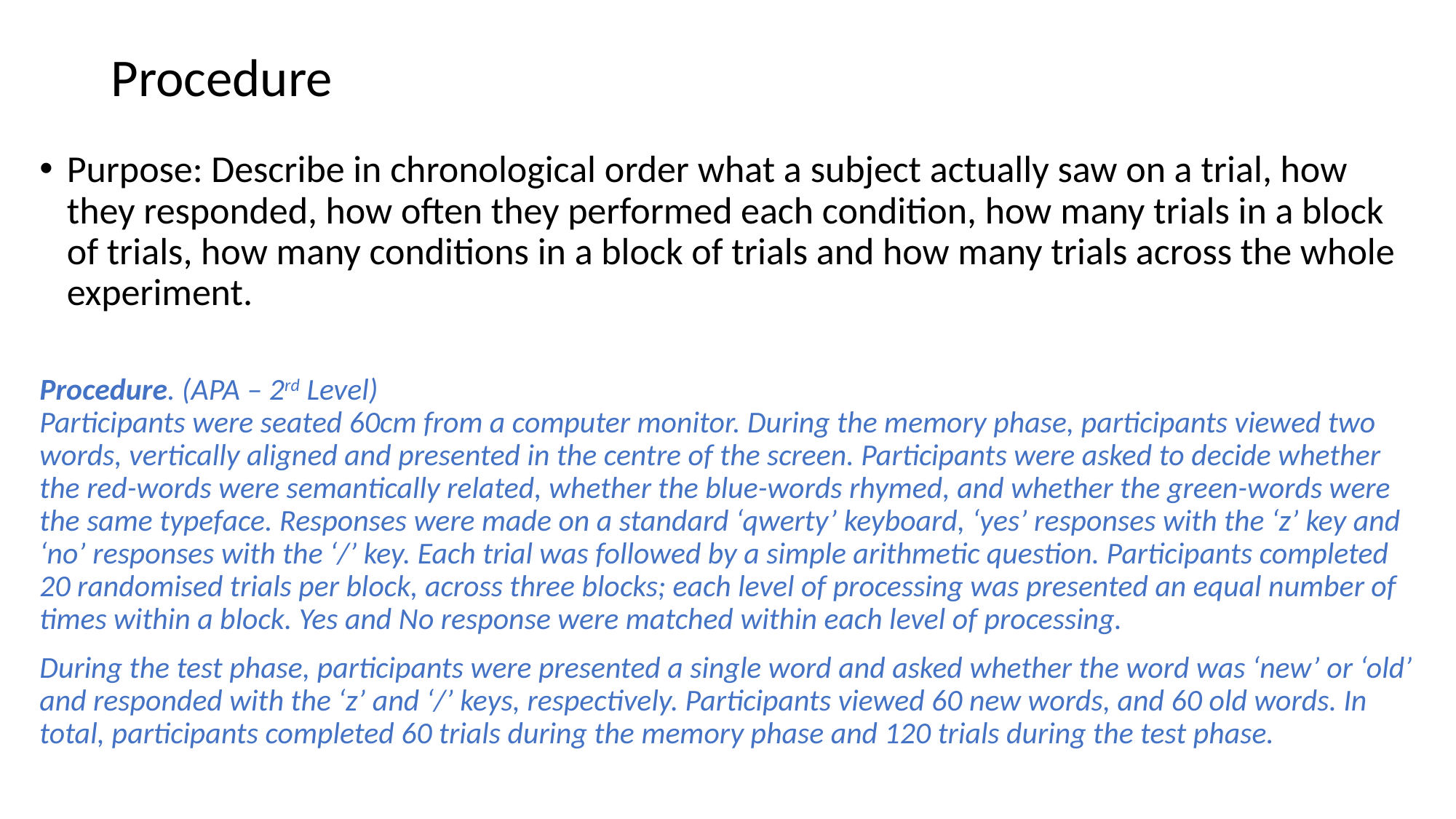

# Procedure
Purpose: Describe in chronological order what a subject actually saw on a trial, how they responded, how often they performed each condition, how many trials in a block of trials, how many conditions in a block of trials and how many trials across the whole experiment.
Procedure. (APA – 2rd Level)
Participants were seated 60cm from a computer monitor. During the memory phase, participants viewed two words, vertically aligned and presented in the centre of the screen. Participants were asked to decide whether the red-words were semantically related, whether the blue-words rhymed, and whether the green-words were the same typeface. Responses were made on a standard ‘qwerty’ keyboard, ‘yes’ responses with the ‘z’ key and ‘no’ responses with the ‘/’ key. Each trial was followed by a simple arithmetic question. Participants completed 20 randomised trials per block, across three blocks; each level of processing was presented an equal number of times within a block. Yes and No response were matched within each level of processing.
During the test phase, participants were presented a single word and asked whether the word was ‘new’ or ‘old’ and responded with the ‘z’ and ‘/’ keys, respectively. Participants viewed 60 new words, and 60 old words. In total, participants completed 60 trials during the memory phase and 120 trials during the test phase.